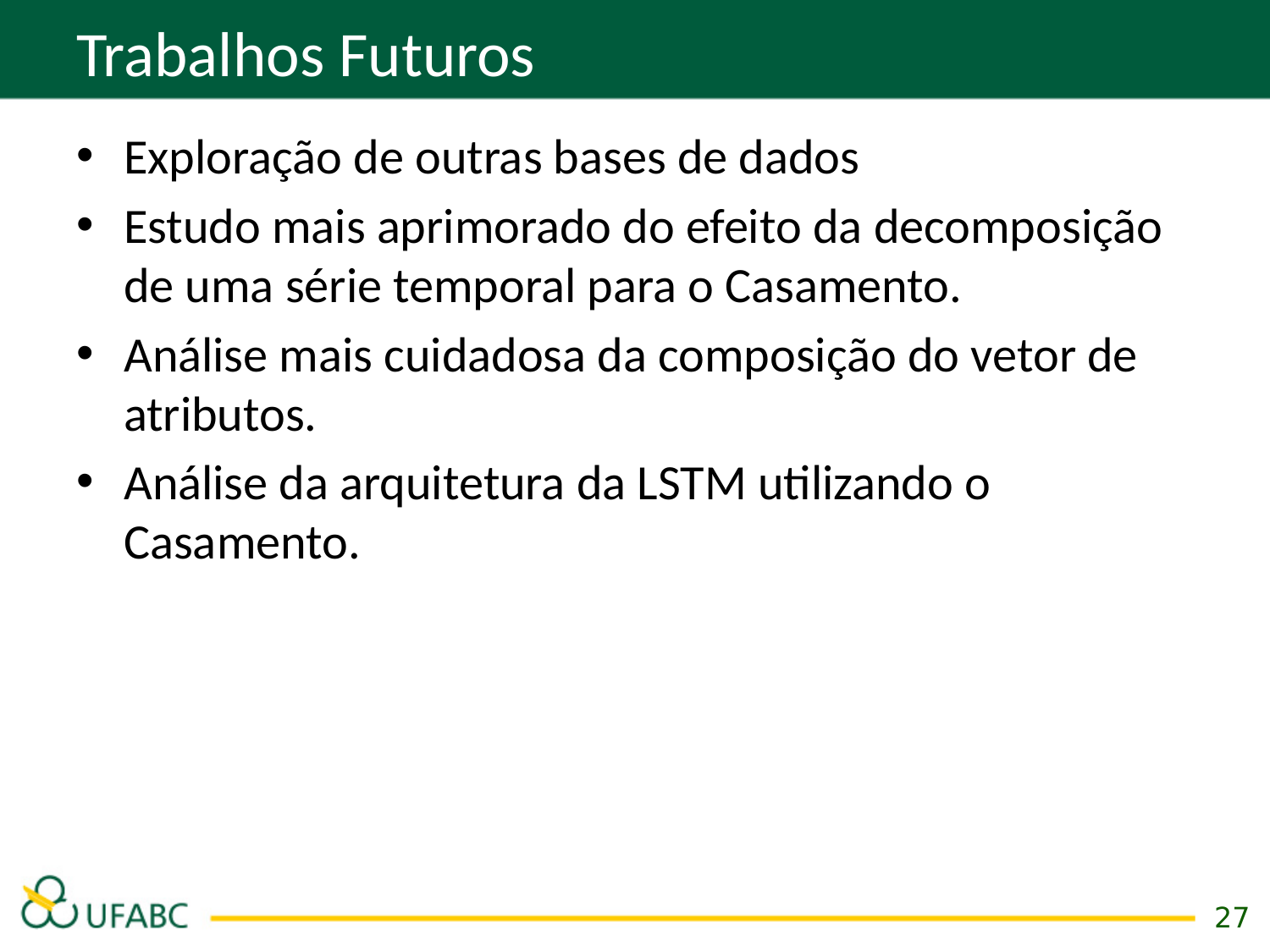

# Trabalhos Futuros
Exploração de outras bases de dados
Estudo mais aprimorado do efeito da decomposição de uma série temporal para o Casamento.
Análise mais cuidadosa da composição do vetor de atributos.
Análise da arquitetura da LSTM utilizando o Casamento.
27